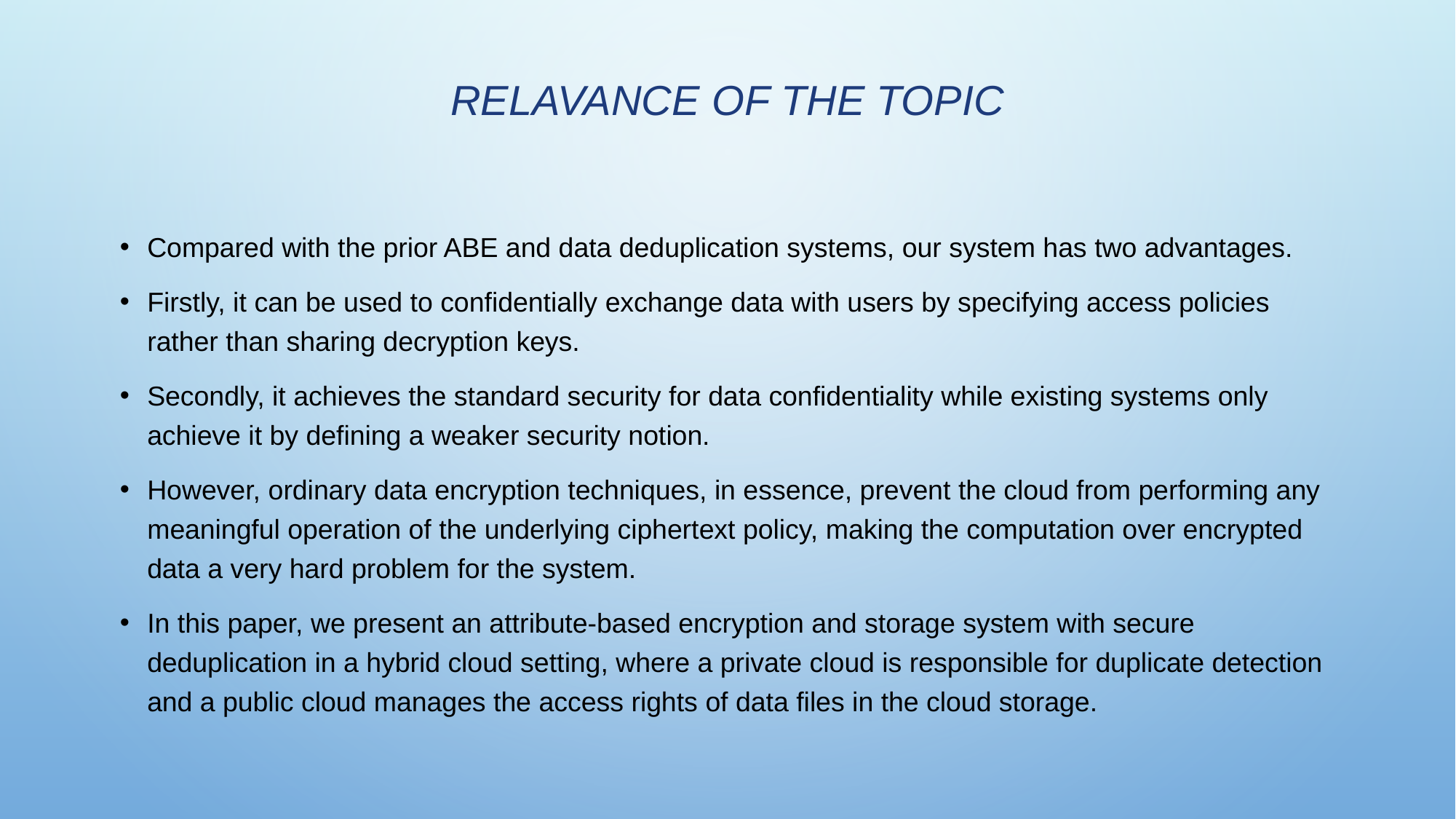

# Relavance of the topic
Compared with the prior ABE and data deduplication systems, our system has two advantages.
Firstly, it can be used to confidentially exchange data with users by specifying access policies rather than sharing decryption keys.
Secondly, it achieves the standard security for data confidentiality while existing systems only achieve it by defining a weaker security notion.
However, ordinary data encryption techniques, in essence, prevent the cloud from performing any meaningful operation of the underlying ciphertext policy, making the computation over encrypted data a very hard problem for the system.
In this paper, we present an attribute-based encryption and storage system with secure deduplication in a hybrid cloud setting, where a private cloud is responsible for duplicate detection and a public cloud manages the access rights of data files in the cloud storage.